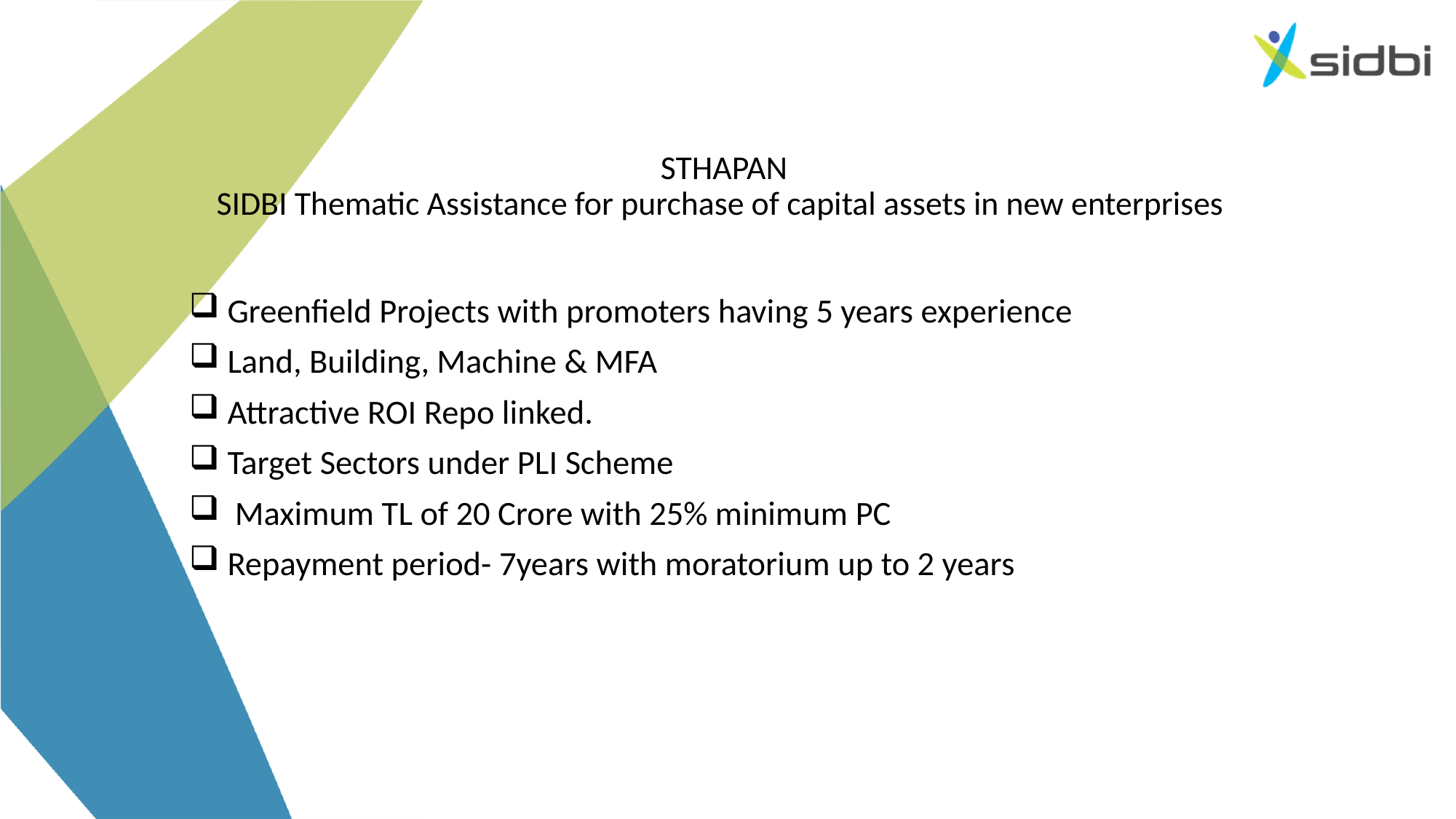

# STHAPAN SIDBI Thematic Assistance for purchase of capital assets in new enterprises
Greenfield Projects with promoters having 5 years experience
Land, Building, Machine & MFA
Attractive ROI Repo linked.
Target Sectors under PLI Scheme
 Maximum TL of 20 Crore with 25% minimum PC
Repayment period- 7years with moratorium up to 2 years